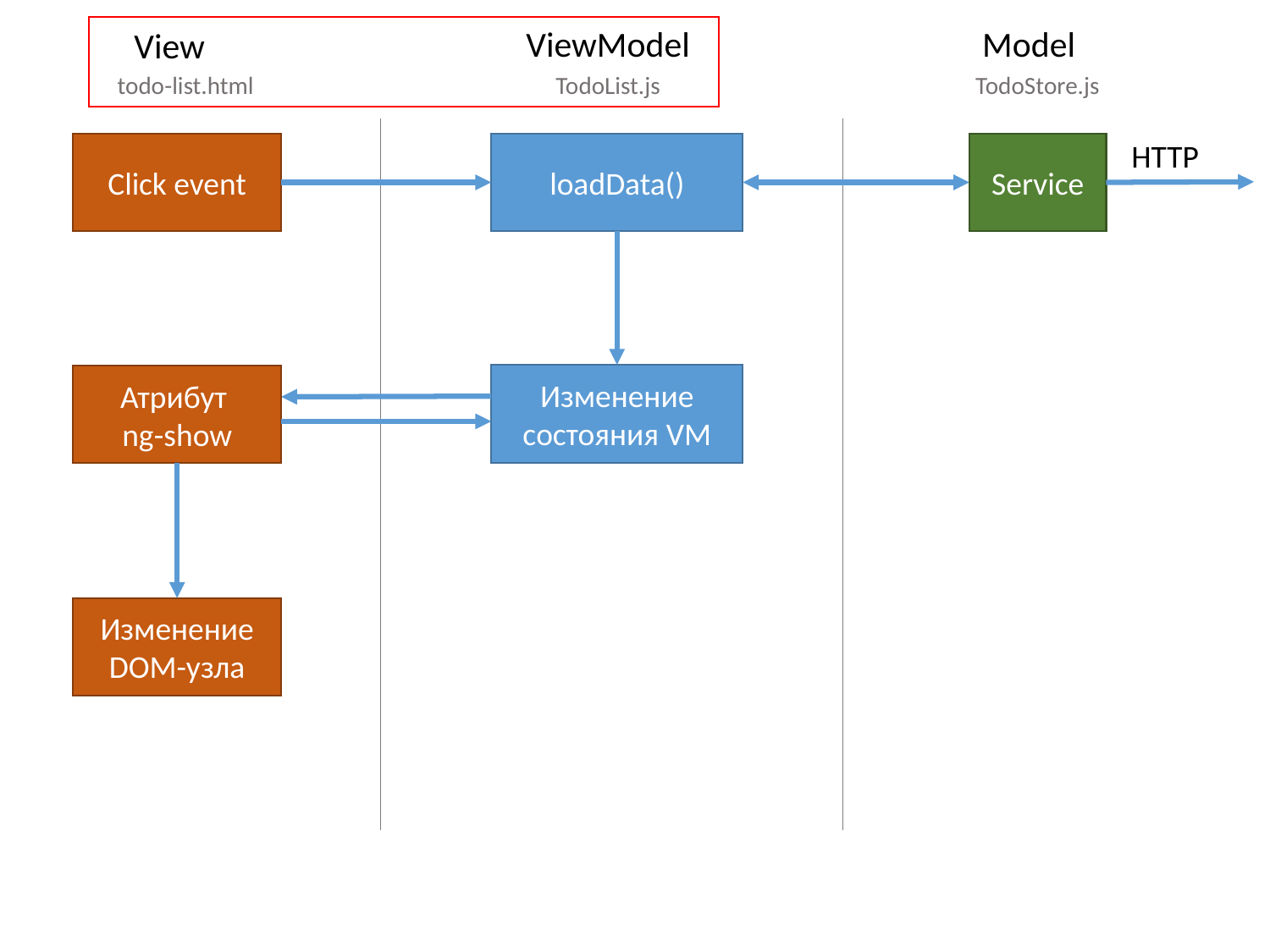

ViewModel
Model

View
todo-list.html
TodoList.js
TodoStore.js
HTTP
Click event
loadData()
Service
Изменение
cостояния VM
Атрибут
ng-show
Изменение DOM-узла